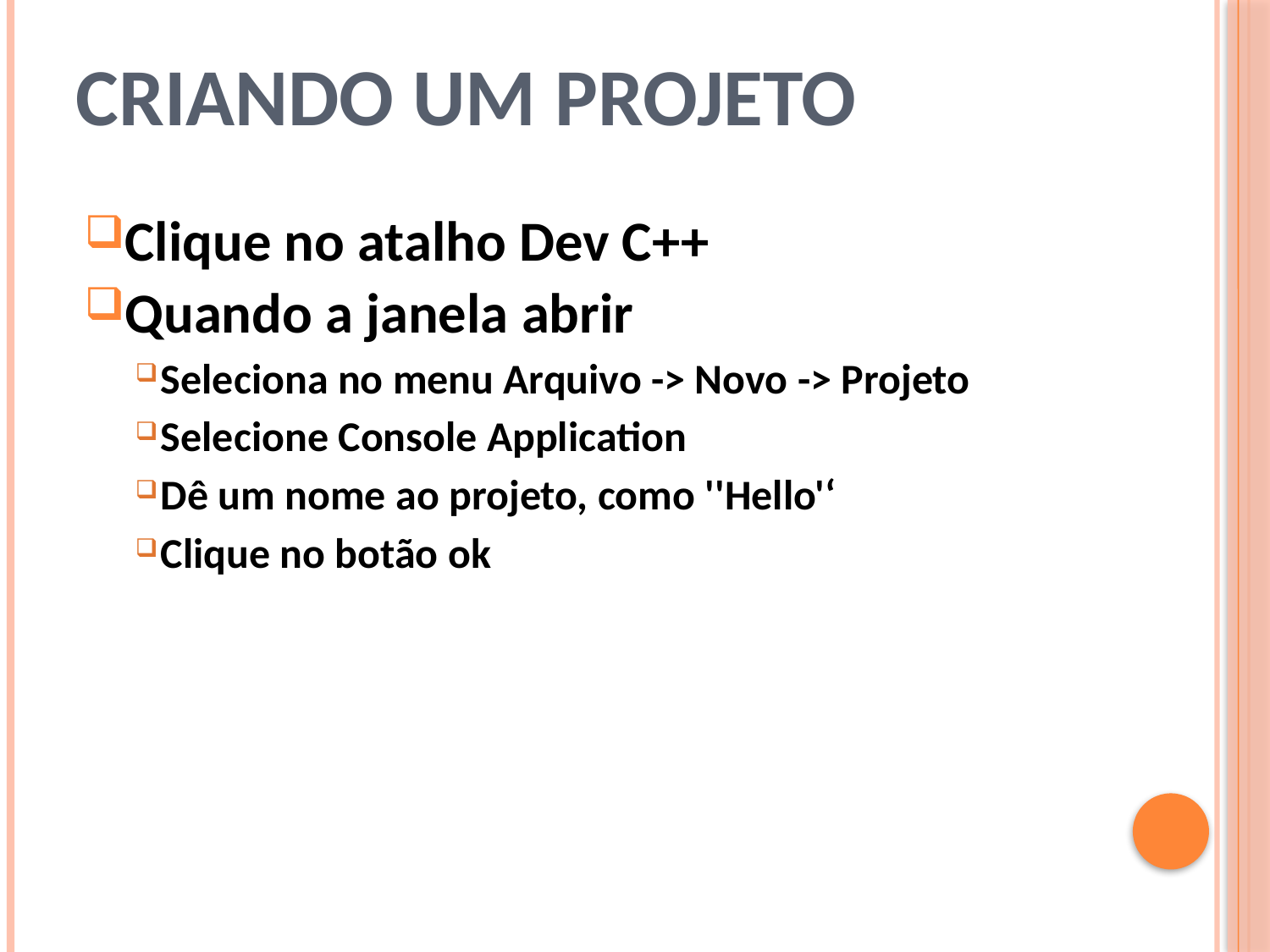

# Criando um Projeto
Clique no atalho Dev C++
Quando a janela abrir
Seleciona no menu Arquivo -> Novo -> Projeto
Selecione Console Application
Dê um nome ao projeto, como ''Hello'‘
Clique no botão ok